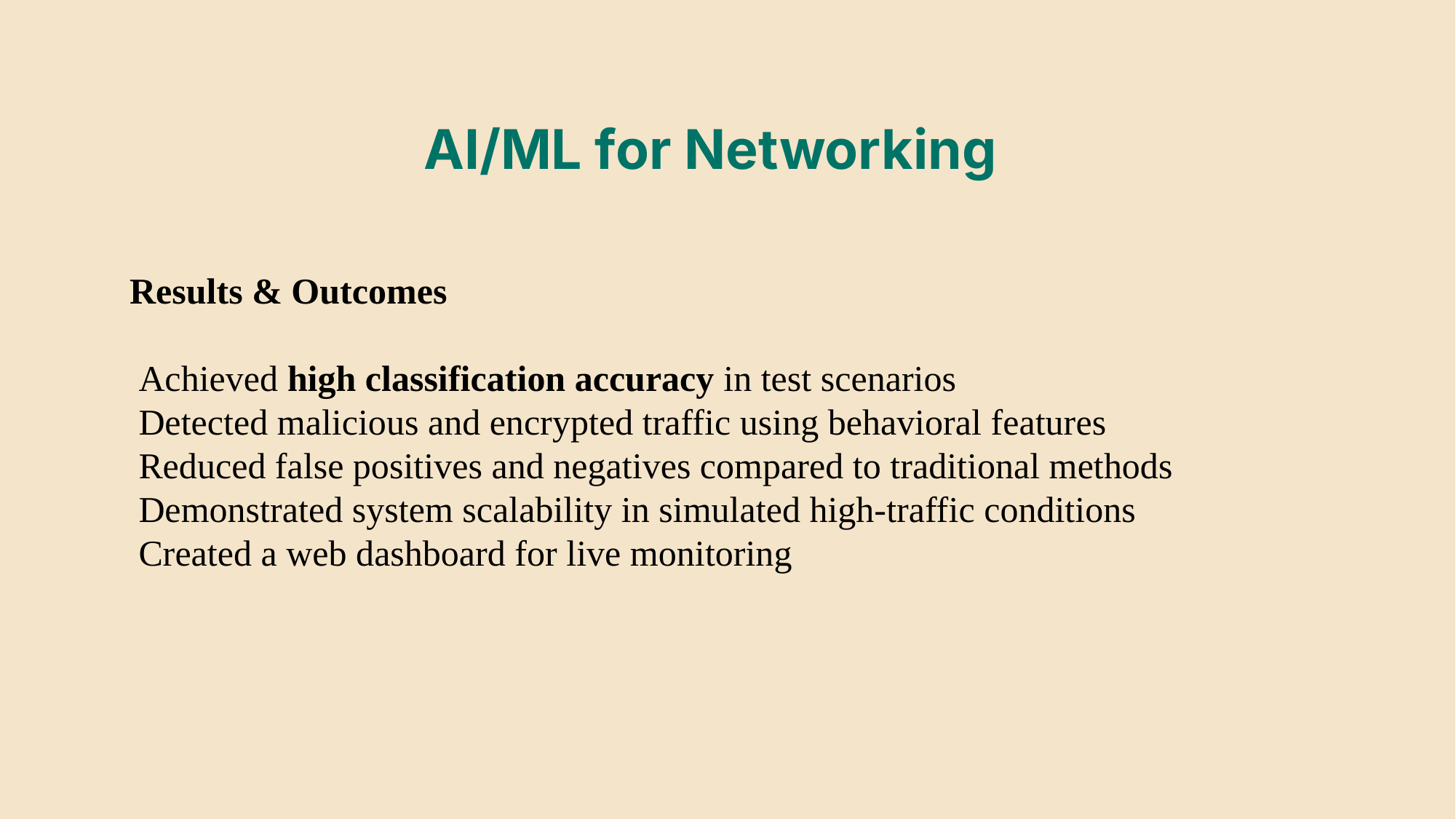

Results & Outcomes

 Achieved high classification accuracy in test scenarios
 Detected malicious and encrypted traffic using behavioral features
 Reduced false positives and negatives compared to traditional methods
 Demonstrated system scalability in simulated high-traffic conditions
 Created a web dashboard for live monitoring
AI/ML for Networking